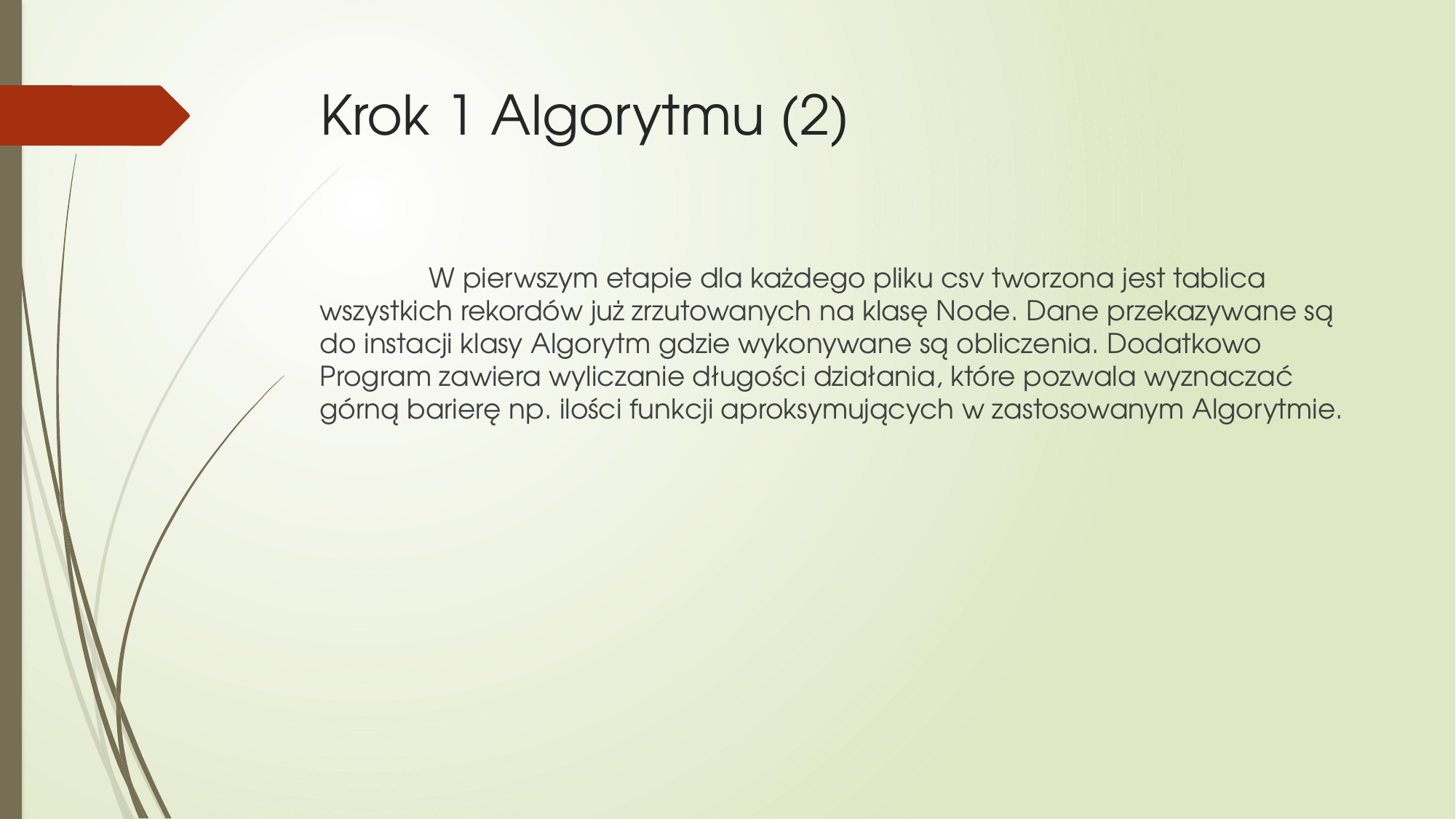

# Krok 1 Algorytmu (2)
	W pierwszym etapie dla każdego pliku csv tworzona jest tablica wszystkich rekordów już zrzutowanych na klasę Node. Dane przekazywane są do instacji klasy Algorytm gdzie wykonywane są obliczenia. Dodatkowo Program zawiera wyliczanie długości działania, które pozwala wyznaczać górną barierę np. ilości funkcji aproksymujących w zastosowanym Algorytmie.